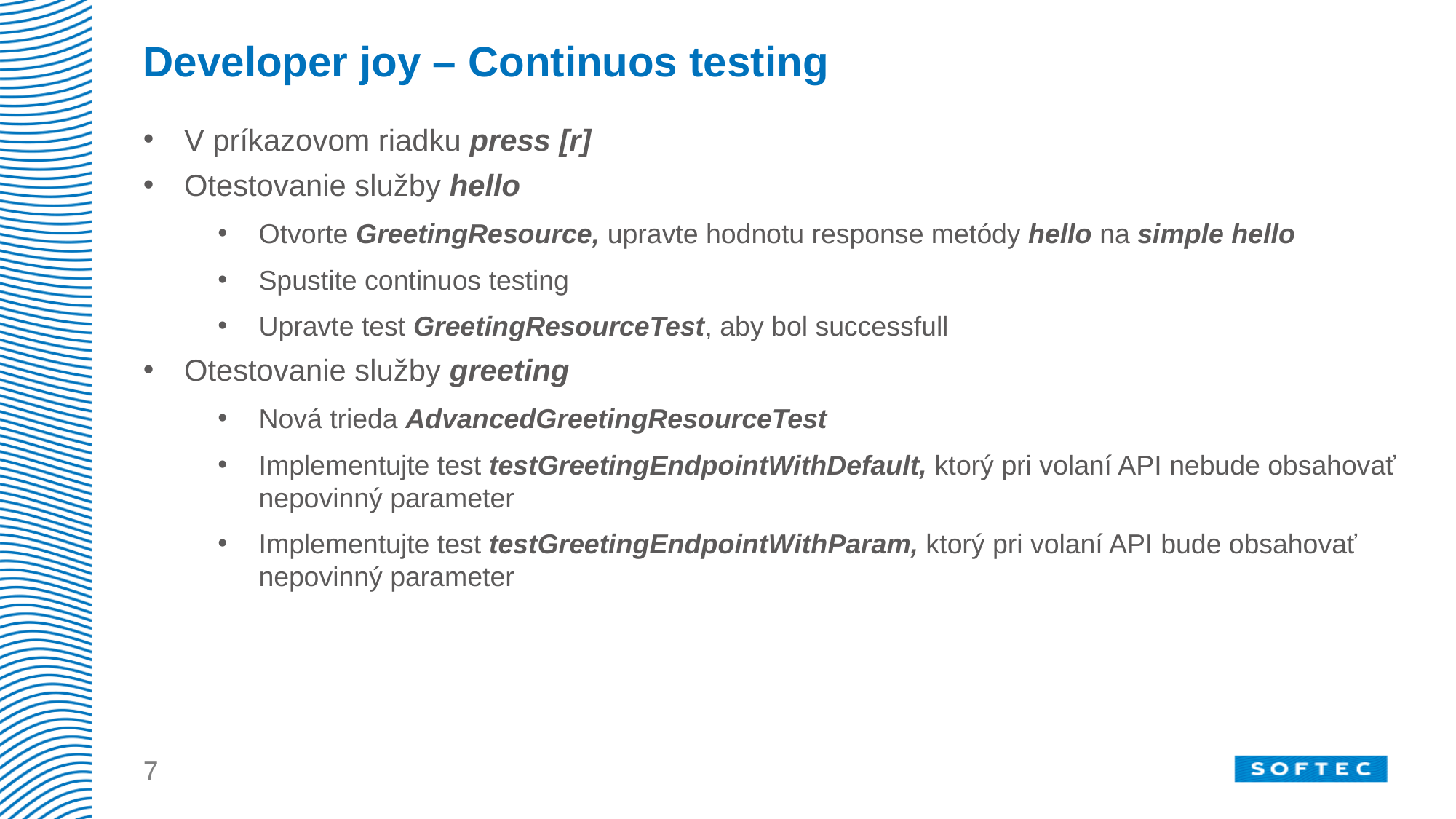

# Developer joy – Continuos testing
V príkazovom riadku press [r]
Otestovanie služby hello
Otvorte GreetingResource, upravte hodnotu response metódy hello na simple hello
Spustite continuos testing
Upravte test GreetingResourceTest, aby bol successfull
Otestovanie služby greeting
Nová trieda AdvancedGreetingResourceTest
Implementujte test testGreetingEndpointWithDefault, ktorý pri volaní API nebude obsahovať nepovinný parameter
Implementujte test testGreetingEndpointWithParam, ktorý pri volaní API bude obsahovať nepovinný parameter